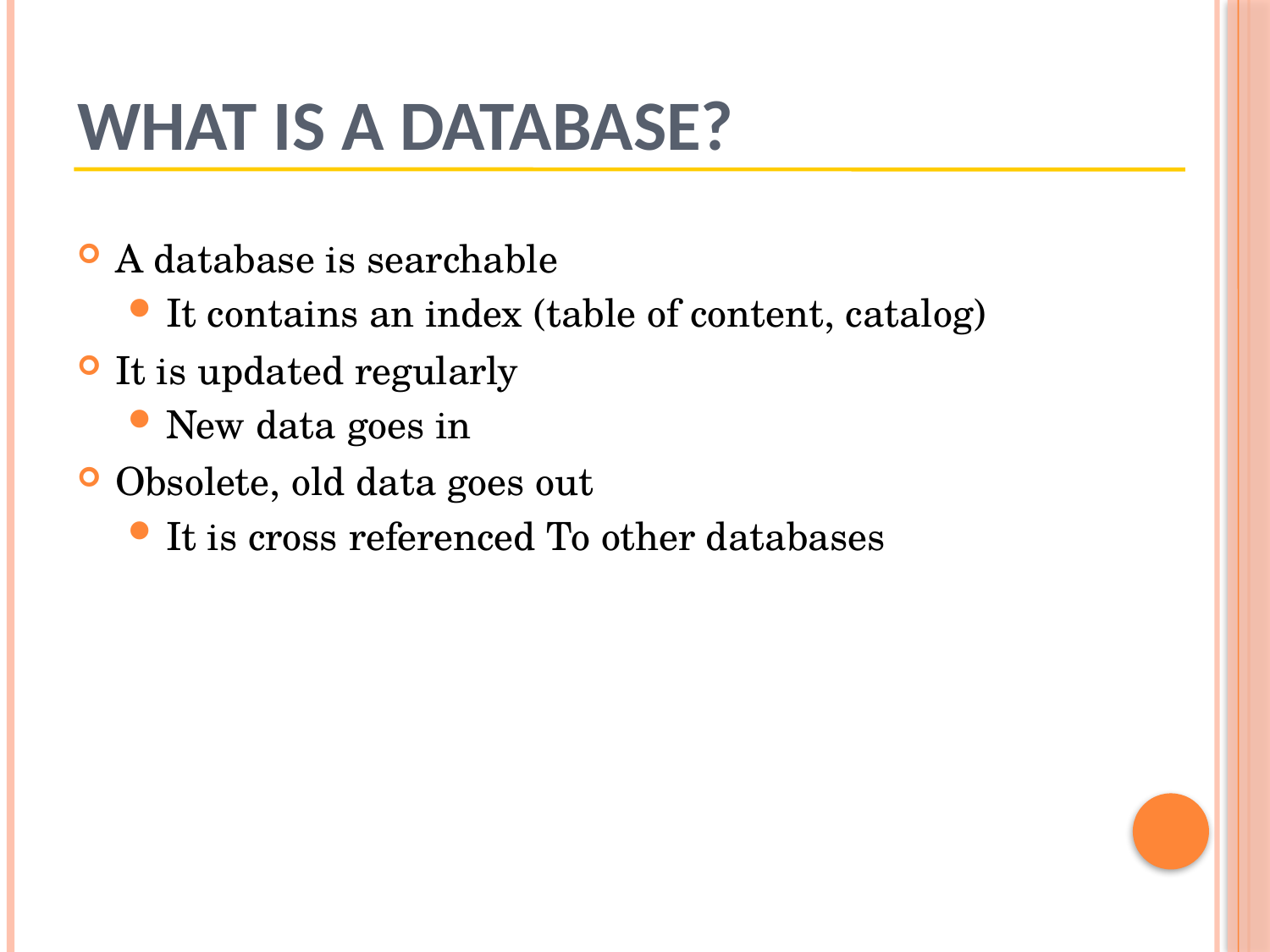

# WHAT IS A DATABASE?

A database is searchable
It contains an index (table of content, catalog)
It is updated regularly
New data goes in
Obsolete, old data goes out
It is cross referenced To other databases